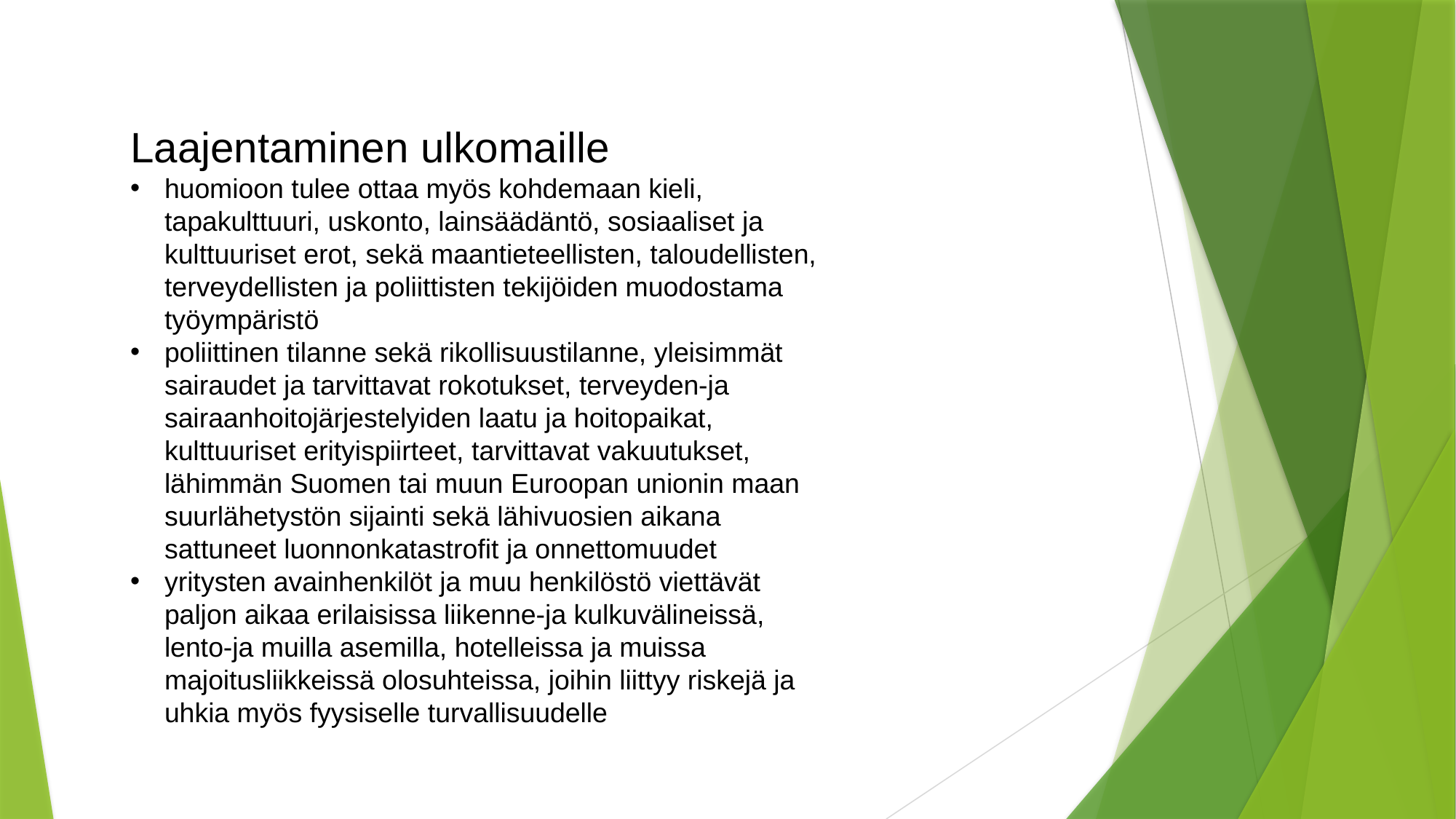

Laajentaminen ulkomaille
huomioon tulee ottaa myös kohdemaan kieli, tapakulttuuri, uskonto, lainsäädäntö, sosiaaliset ja kulttuuriset erot, sekä maantieteellisten, taloudellisten, terveydellisten ja poliittisten tekijöiden muodostama työympäristö
poliittinen tilanne sekä rikollisuustilanne, yleisimmät sairaudet ja tarvittavat rokotukset, terveyden-ja sairaanhoitojärjestelyiden laatu ja hoitopaikat, kulttuuriset erityispiirteet, tarvittavat vakuutukset, lähimmän Suomen tai muun Euroopan unionin maan suurlähetystön sijainti sekä lähivuosien aikana sattuneet luonnonkatastrofit ja onnettomuudet
yritysten avainhenkilöt ja muu henkilöstö viettävät paljon aikaa erilaisissa liikenne-ja kulkuvälineissä, lento-ja muilla asemilla, hotelleissa ja muissa majoitusliikkeissä olosuhteissa, joihin liittyy riskejä ja uhkia myös fyysiselle turvallisuudelle